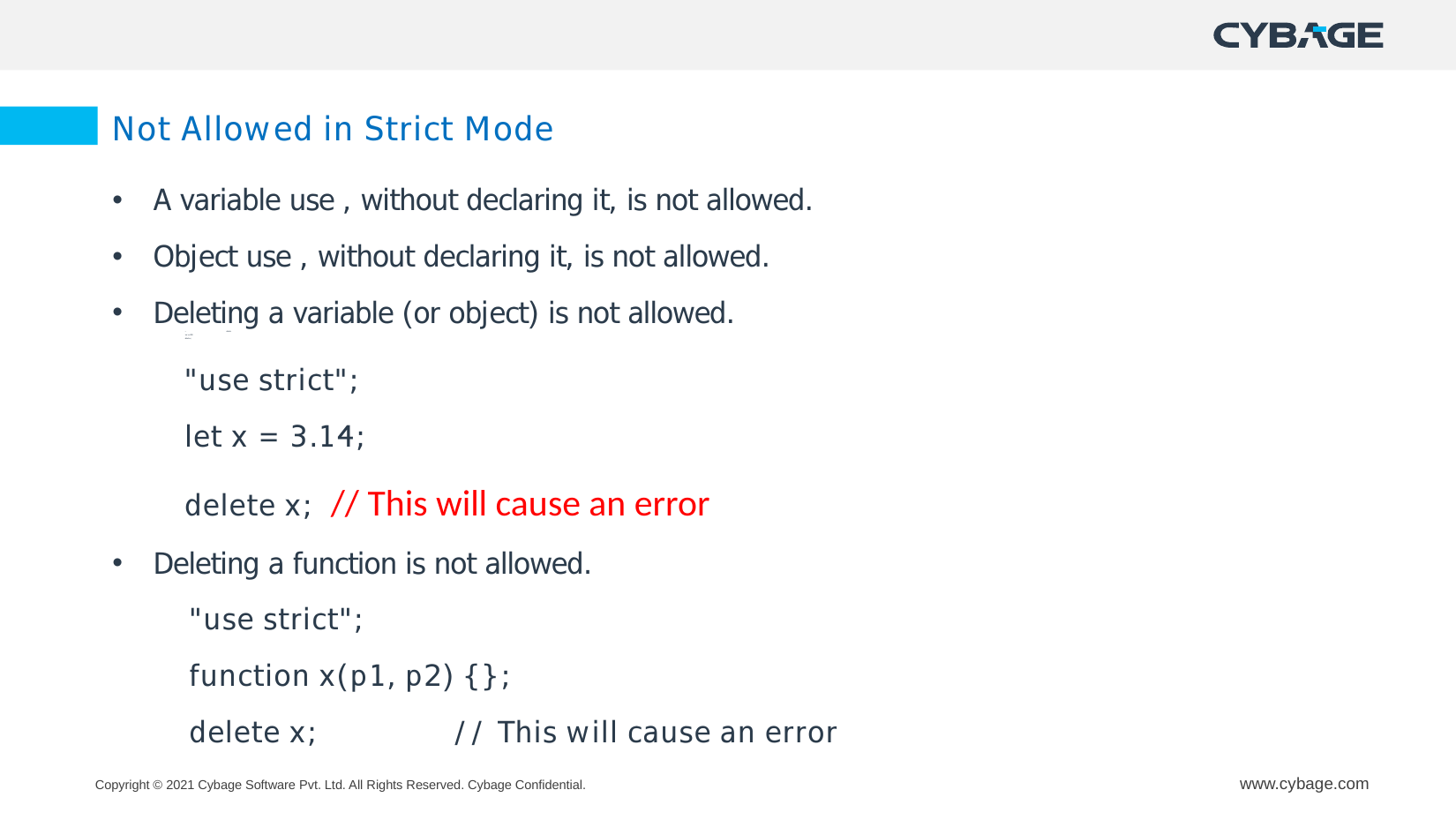

Not Allowed in Strict Mode

A variable use , without declaring it, is not allowed.
Object use , without declaring it, is not allowed.
Deleting a variable (or object) is not allowed.
delete
var x=200
delete x;
"use strict";
let x = 3.14;
delete x;  // This will cause an error
Deleting a function is not allowed.
         "use strict";
         function x(p1, p2) {};
         delete x;                // This will cause an error